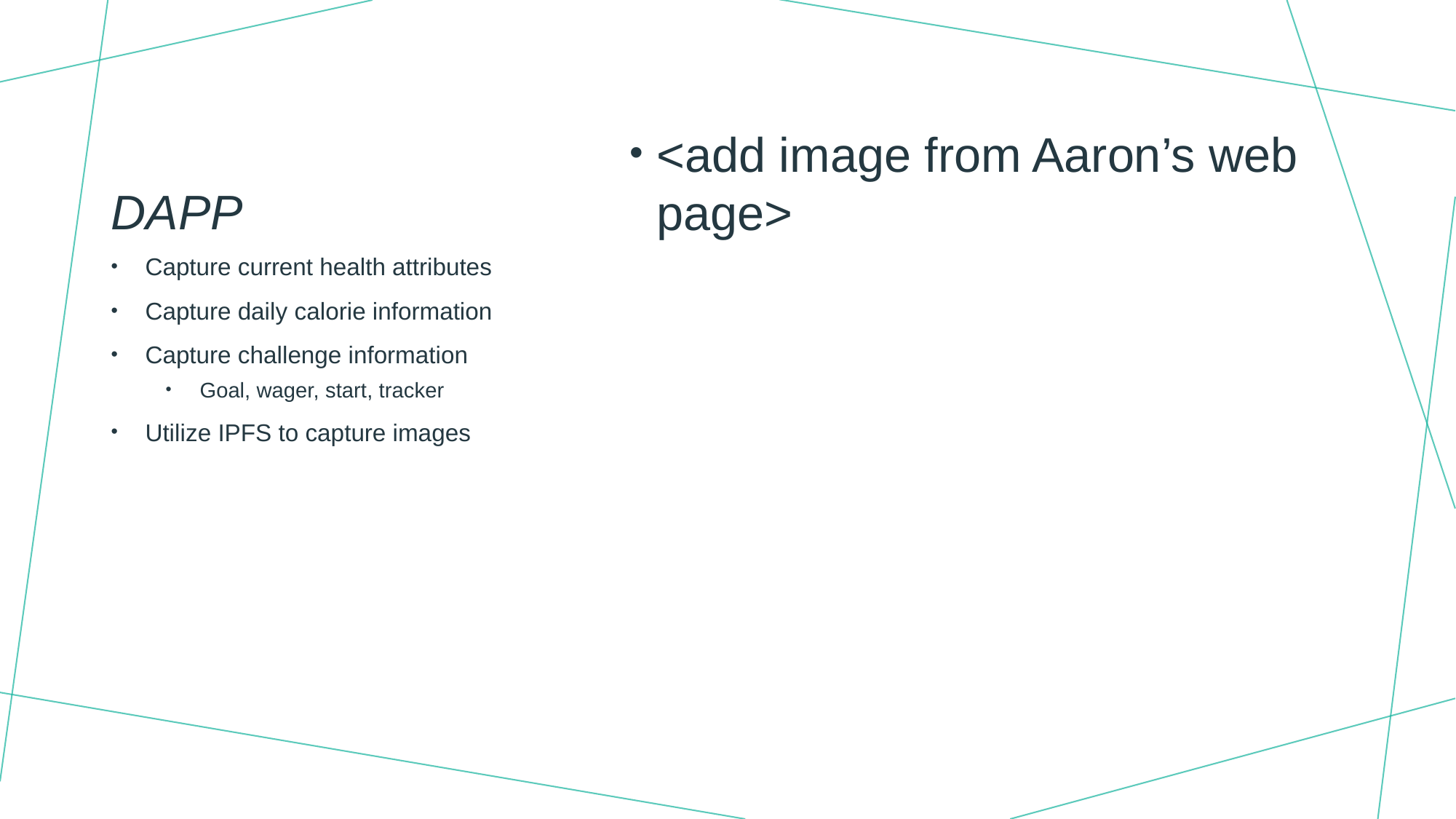

# DAPP
<add image from Aaron’s web page>
Capture current health attributes
Capture daily calorie information
Capture challenge information
Goal, wager, start, tracker
Utilize IPFS to capture images